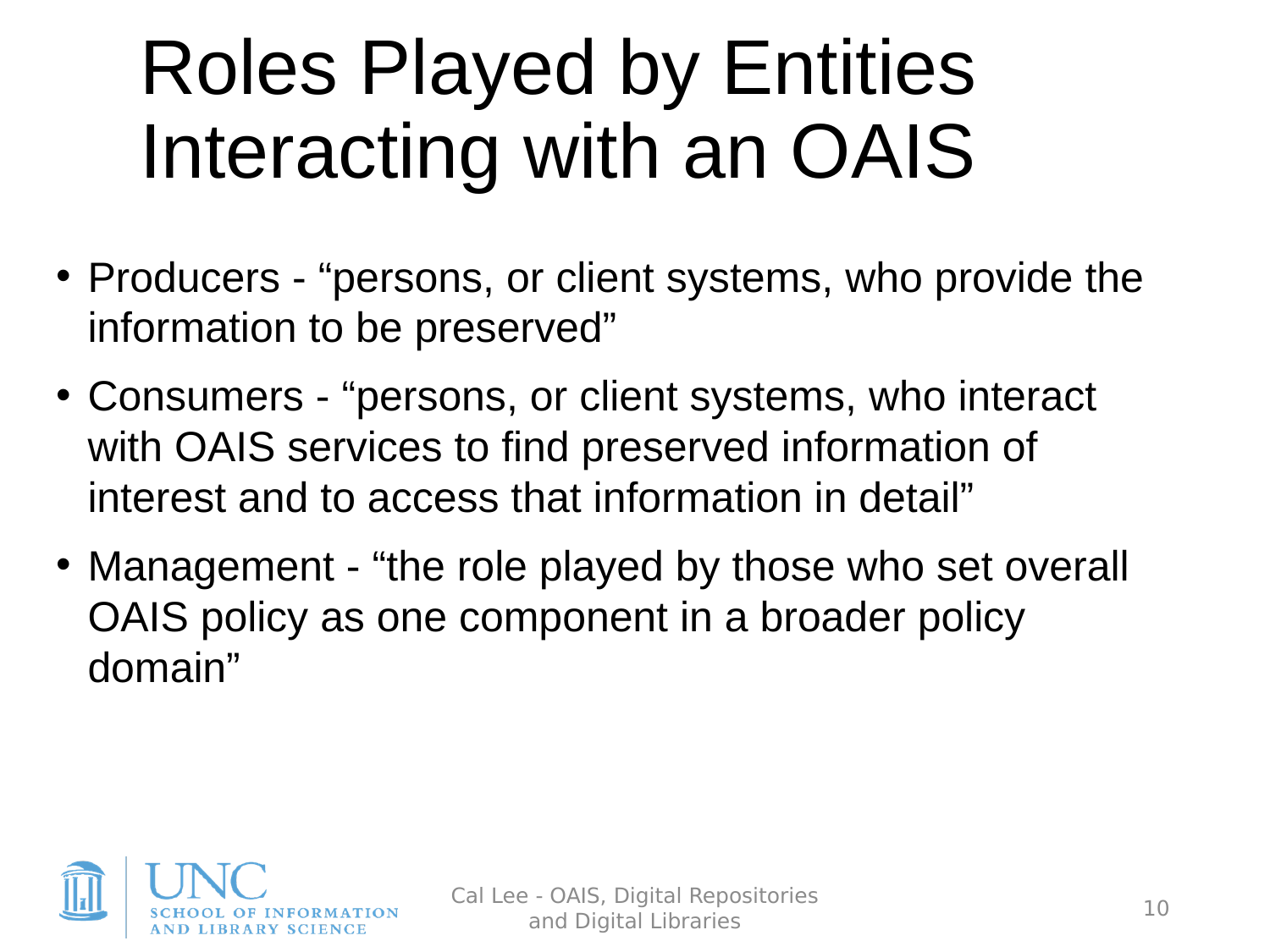

# Roles Played by Entities Interacting with an OAIS
Producers - “persons, or client systems, who provide the information to be preserved”
Consumers - “persons, or client systems, who interact with OAIS services to find preserved information of interest and to access that information in detail”
Management - “the role played by those who set overall OAIS policy as one component in a broader policy domain”
Cal Lee - OAIS, Digital Repositories and Digital Libraries
10